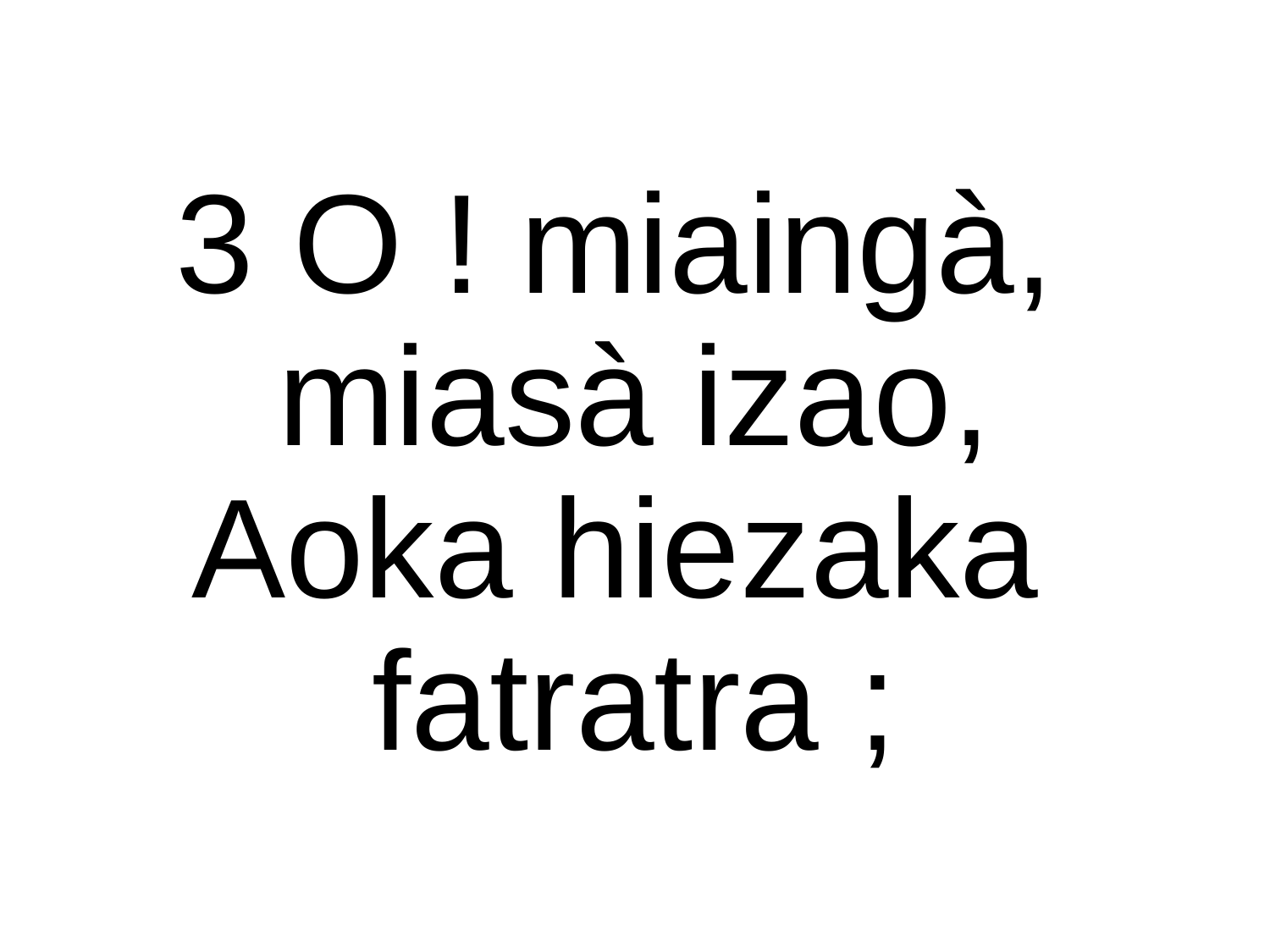

3 O ! miaingà,
miasà izao,
Aoka hiezaka
fatratra ;